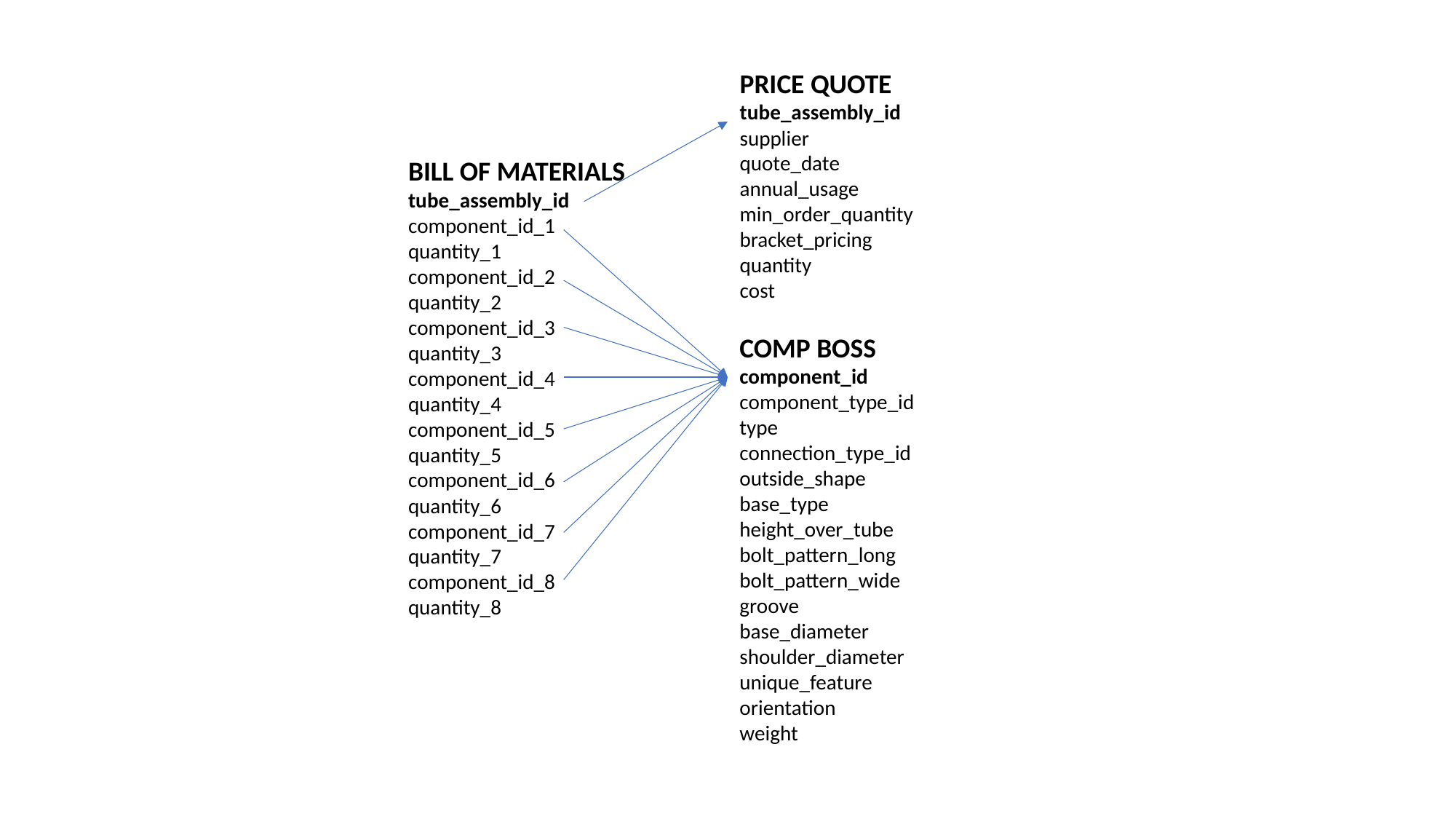

PRICE QUOTE
tube_assembly_id
supplier
quote_date
annual_usage
min_order_quantity
bracket_pricing
quantity
cost
BILL OF MATERIALS
tube_assembly_id
component_id_1
quantity_1
component_id_2
quantity_2
component_id_3
quantity_3
component_id_4
quantity_4
component_id_5
quantity_5
component_id_6
quantity_6
component_id_7
quantity_7
component_id_8
quantity_8
COMP BOSS
component_id
component_type_id
type
connection_type_id
outside_shape
base_type
height_over_tube
bolt_pattern_long
bolt_pattern_wide
groove
base_diameter
shoulder_diameter
unique_feature
orientation
weight